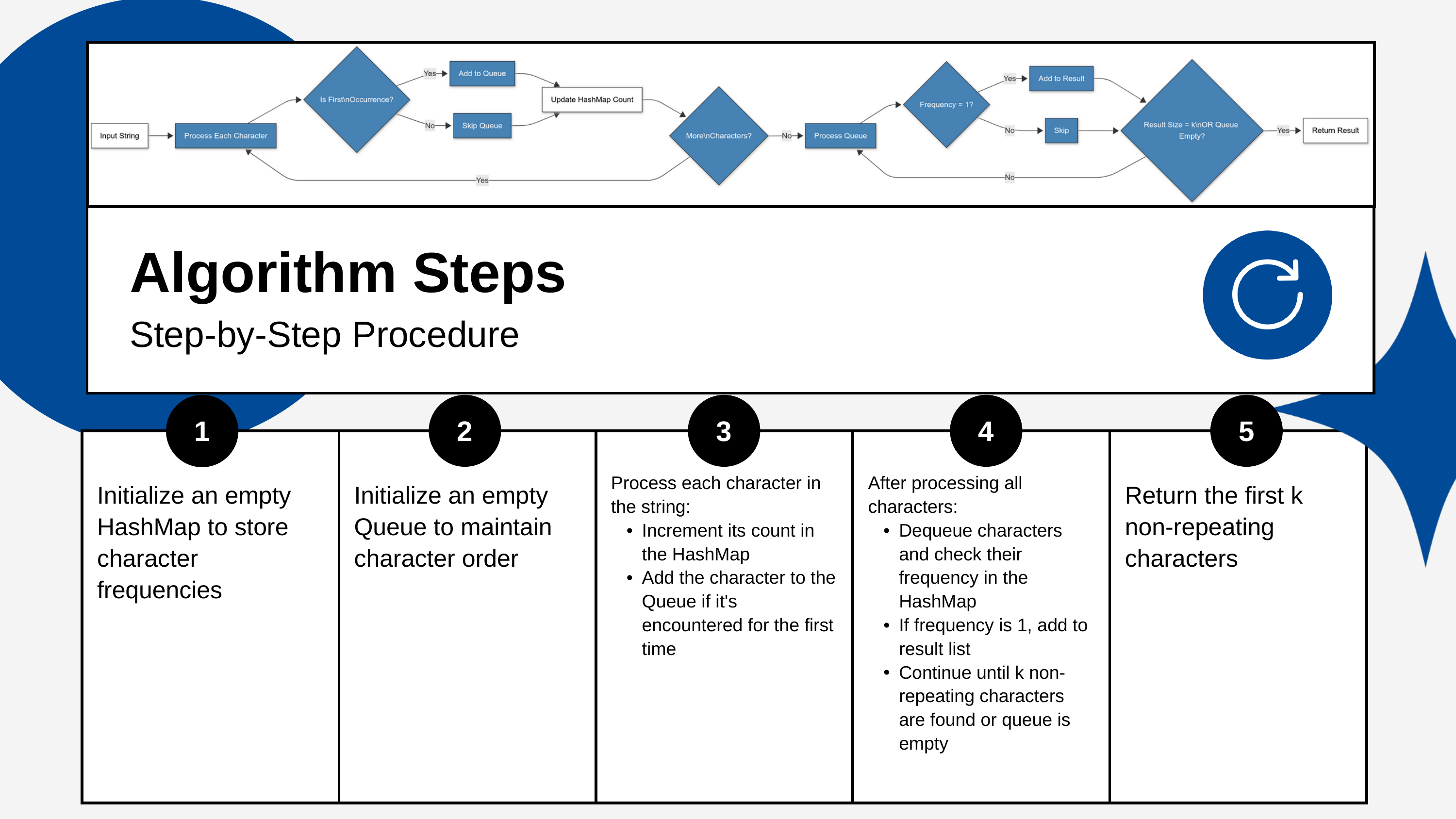

|  | Algorithm Steps |
| --- | --- |
|  | Step-by-Step Procedure |

1

2

3

4

5
| Initialize an empty HashMap to store character frequencies | Initialize an empty Queue to maintain character order | Process each character in the string: Increment its count in the HashMap Add the character to the Queue if it's encountered for the first time | After processing all characters: Dequeue characters and check their frequency in the HashMap If frequency is 1, add to result list Continue until k non-repeating characters are found or queue is empty | Return the first k non-repeating characters |
| --- | --- | --- | --- | --- |